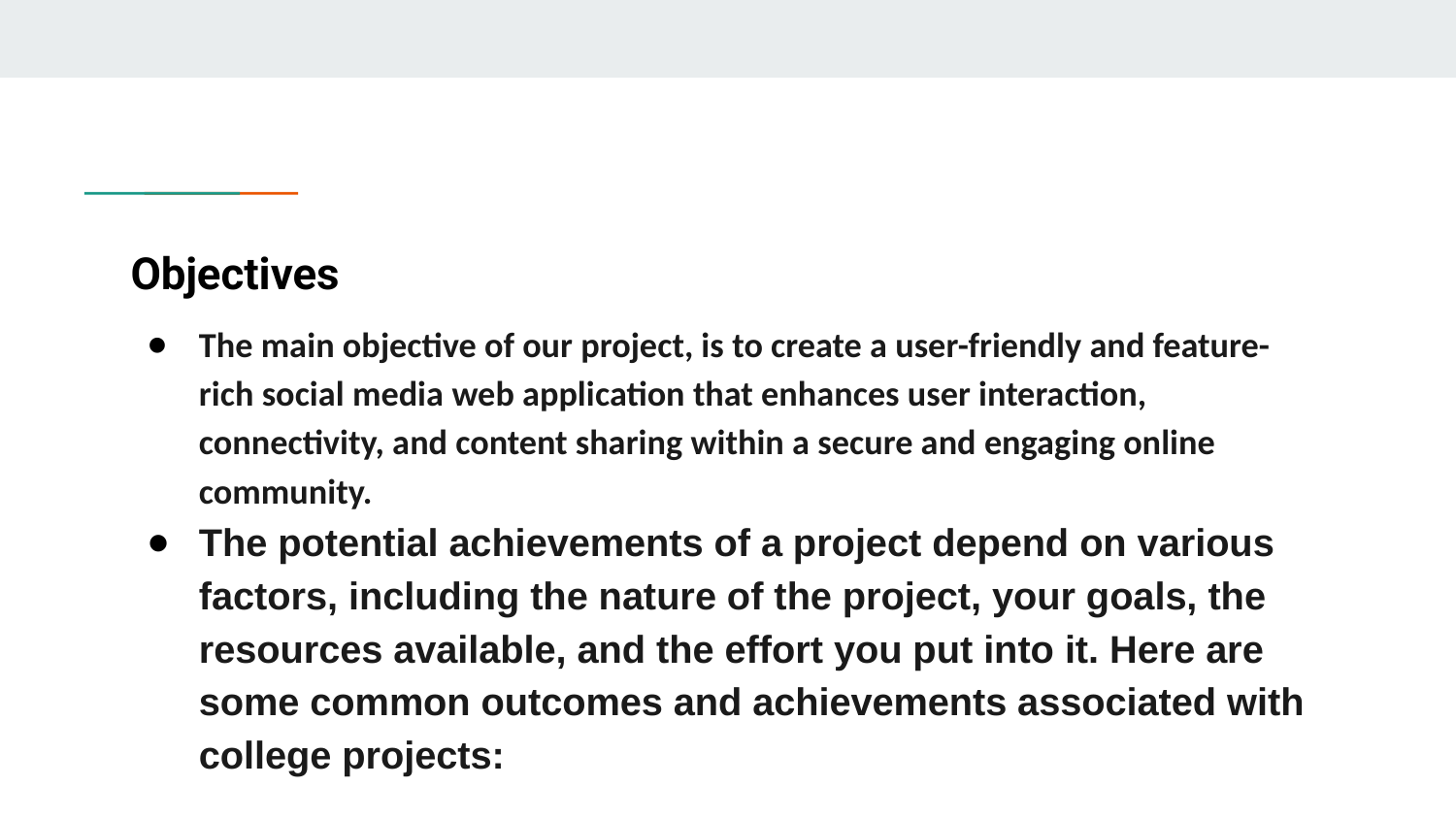

# Objectives

The main objective of our project, is to create a user-friendly and feature-rich social media web application that enhances user interaction, connectivity, and content sharing within a secure and engaging online community.
The potential achievements of a project depend on various factors, including the nature of the project, your goals, the resources available, and the effort you put into it. Here are some common outcomes and achievements associated with college projects: